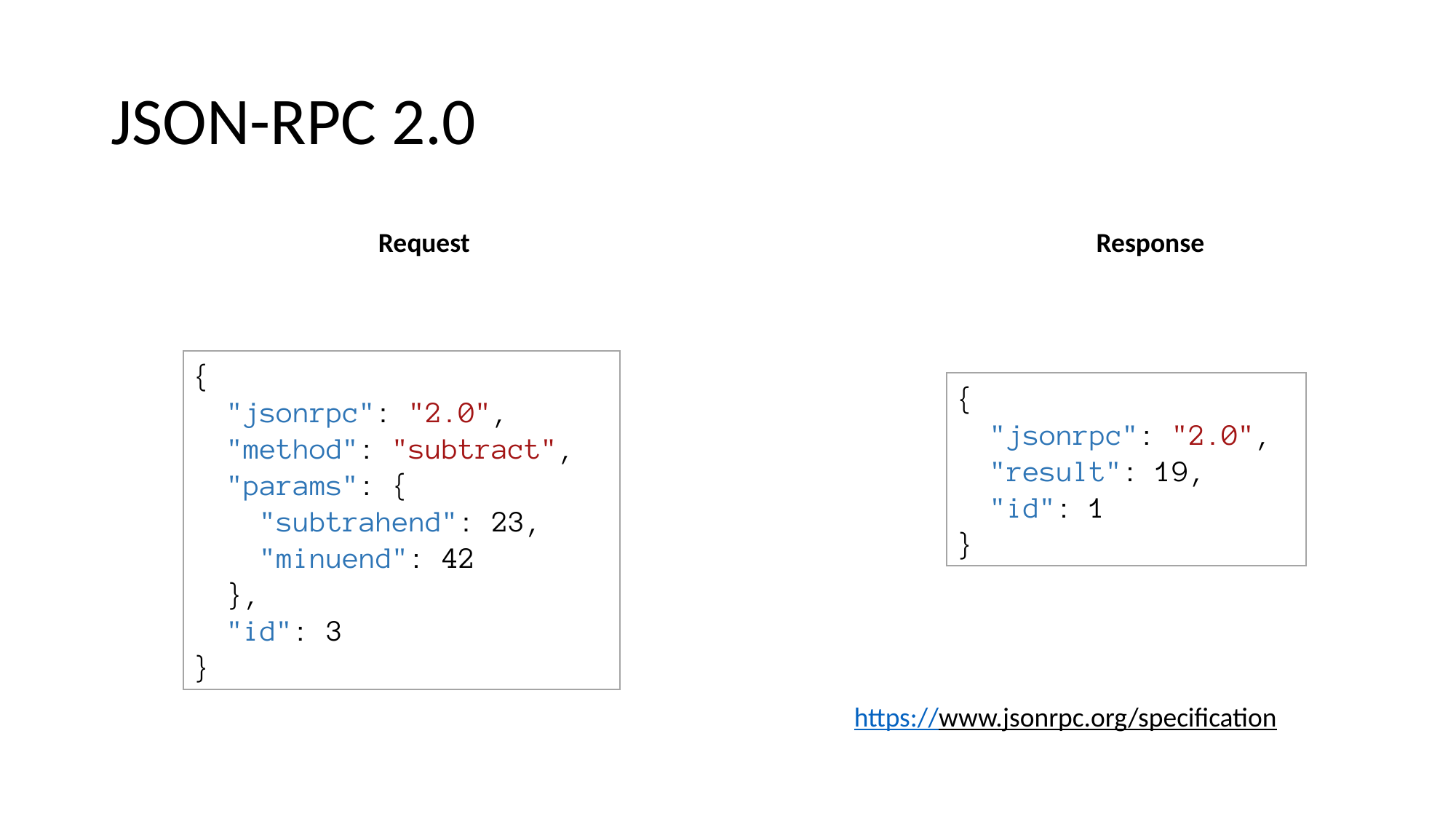

# JSON-RPC 2.0
Request
Response
{
  "jsonrpc": "2.0",
  "method": "subtract",
  "params": {
    "subtrahend": 23,
    "minuend": 42
  },
  "id": 3
}
{
  "jsonrpc": "2.0",
  "result": 19,
  "id": 1
}
https://www.jsonrpc.org/specification